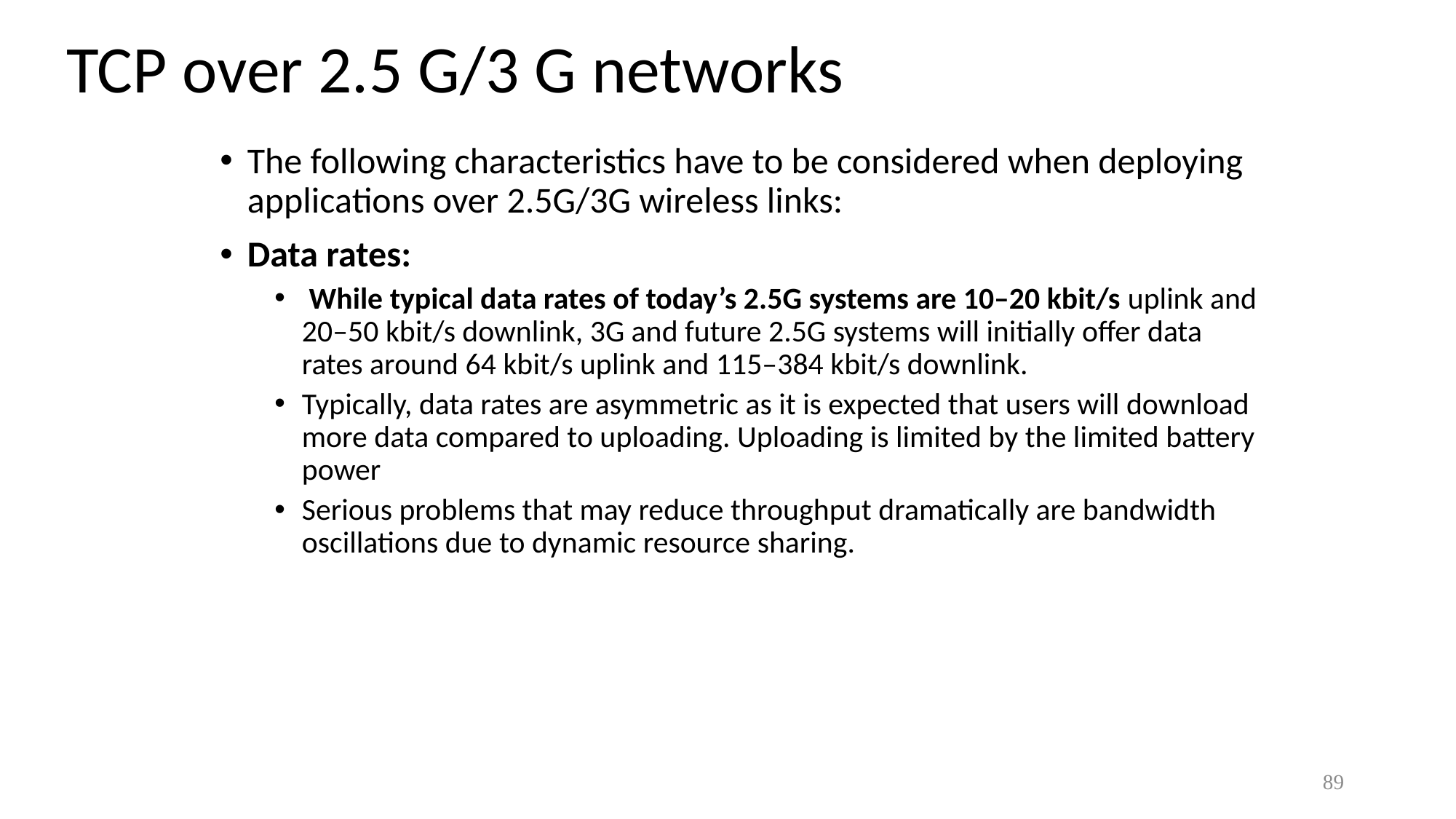

# TCP over 2.5 G/3 G networks
The following characteristics have to be considered when deploying applications over 2.5G/3G wireless links:
Data rates:
 While typical data rates of today’s 2.5G systems are 10–20 kbit/s uplink and 20–50 kbit/s downlink, 3G and future 2.5G systems will initially offer data rates around 64 kbit/s uplink and 115–384 kbit/s downlink.
Typically, data rates are asymmetric as it is expected that users will download more data compared to uploading. Uploading is limited by the limited battery power
Serious problems that may reduce throughput dramatically are bandwidth oscillations due to dynamic resource sharing.
89